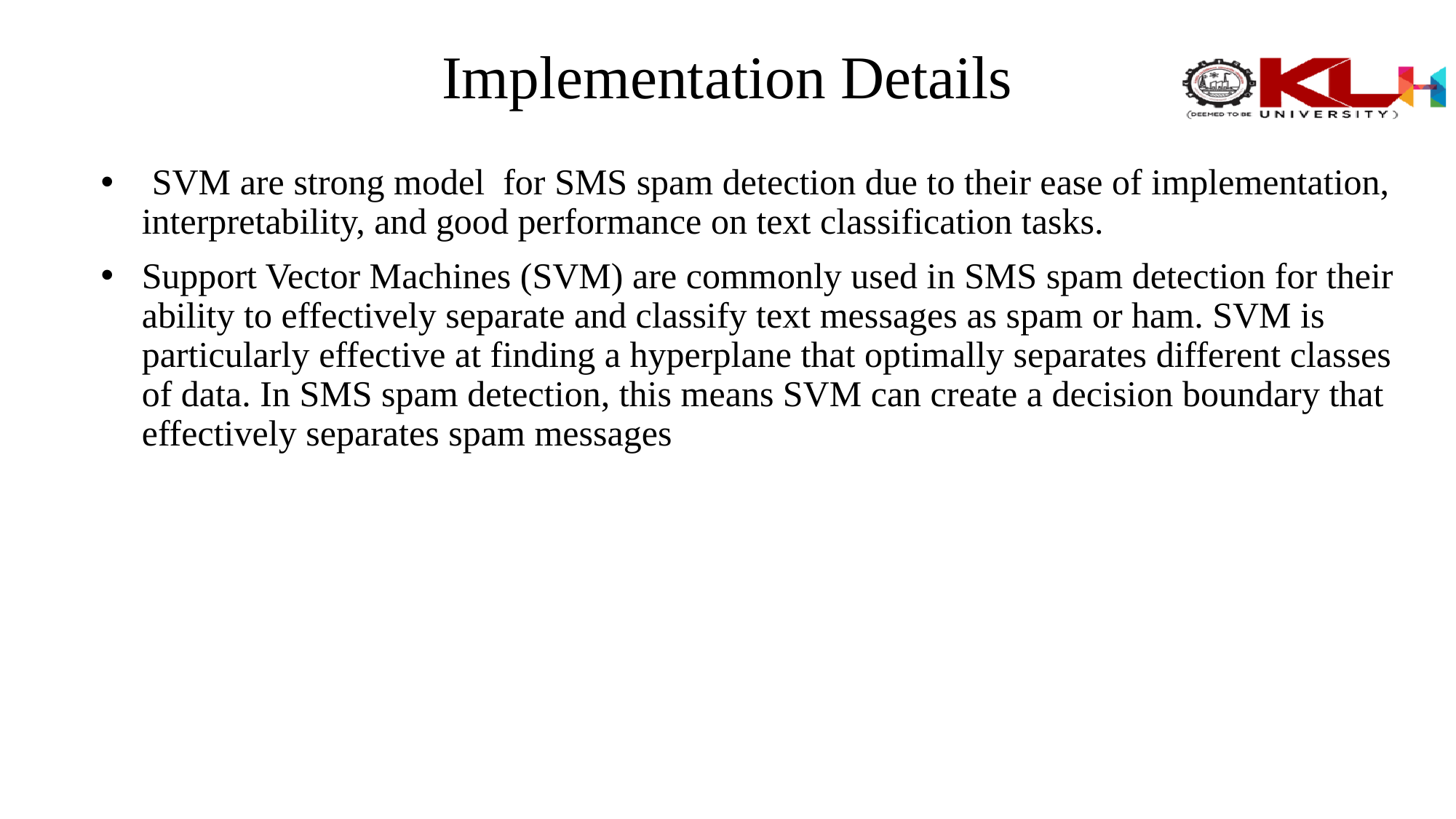

# Implementation Details
 SVM are strong model  for SMS spam detection due to their ease of implementation, interpretability, and good performance on text classification tasks.
Support Vector Machines (SVM) are commonly used in SMS spam detection for their ability to effectively separate and classify text messages as spam or ham. SVM is particularly effective at finding a hyperplane that optimally separates different classes of data. In SMS spam detection, this means SVM can create a decision boundary that effectively separates spam messages